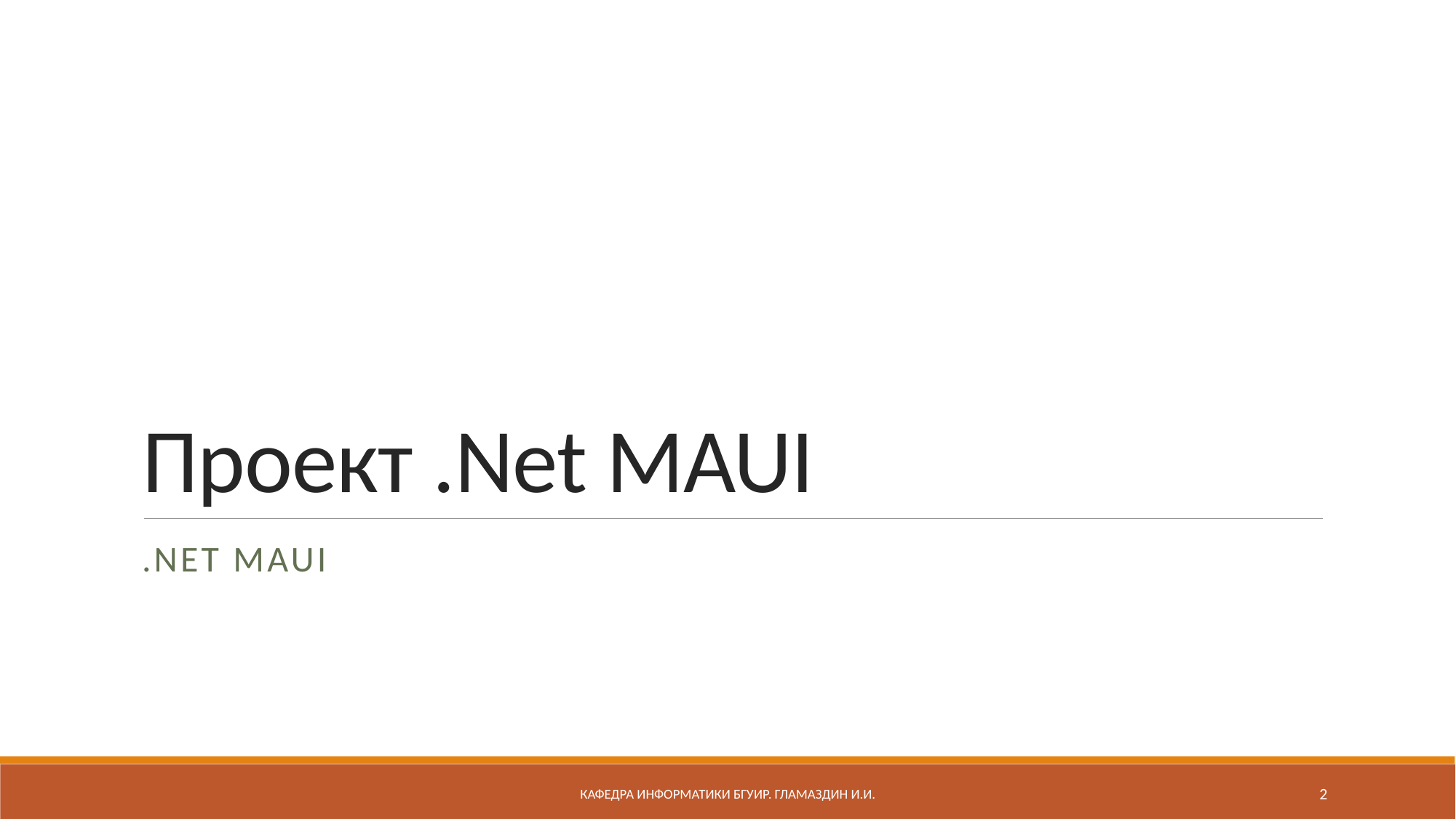

# Проект .Net MAUI
.NET MAUI
Кафедра информатики бгуир. Гламаздин И.и.
2